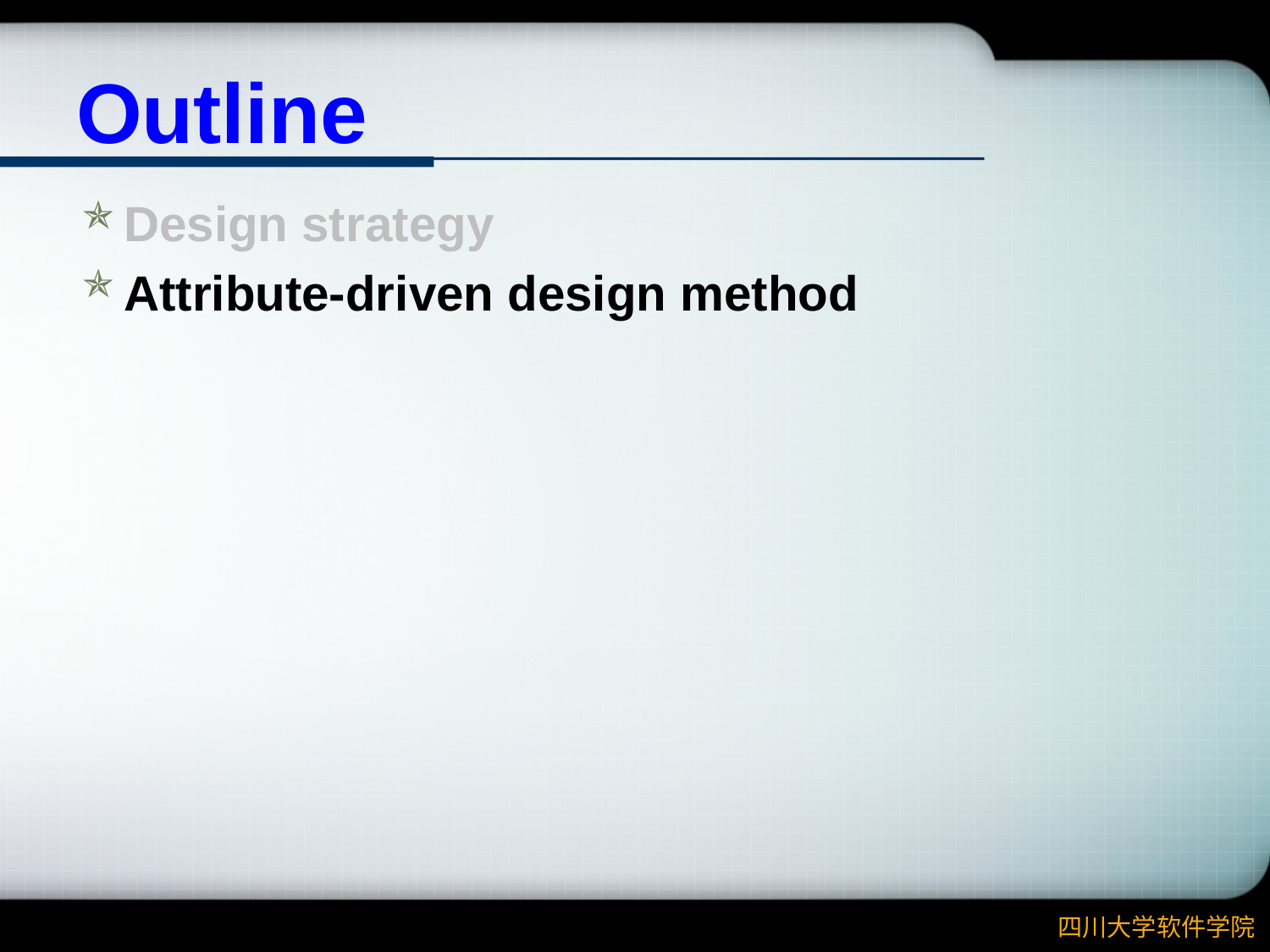

# Outline
Design strategy
Attribute-driven design method